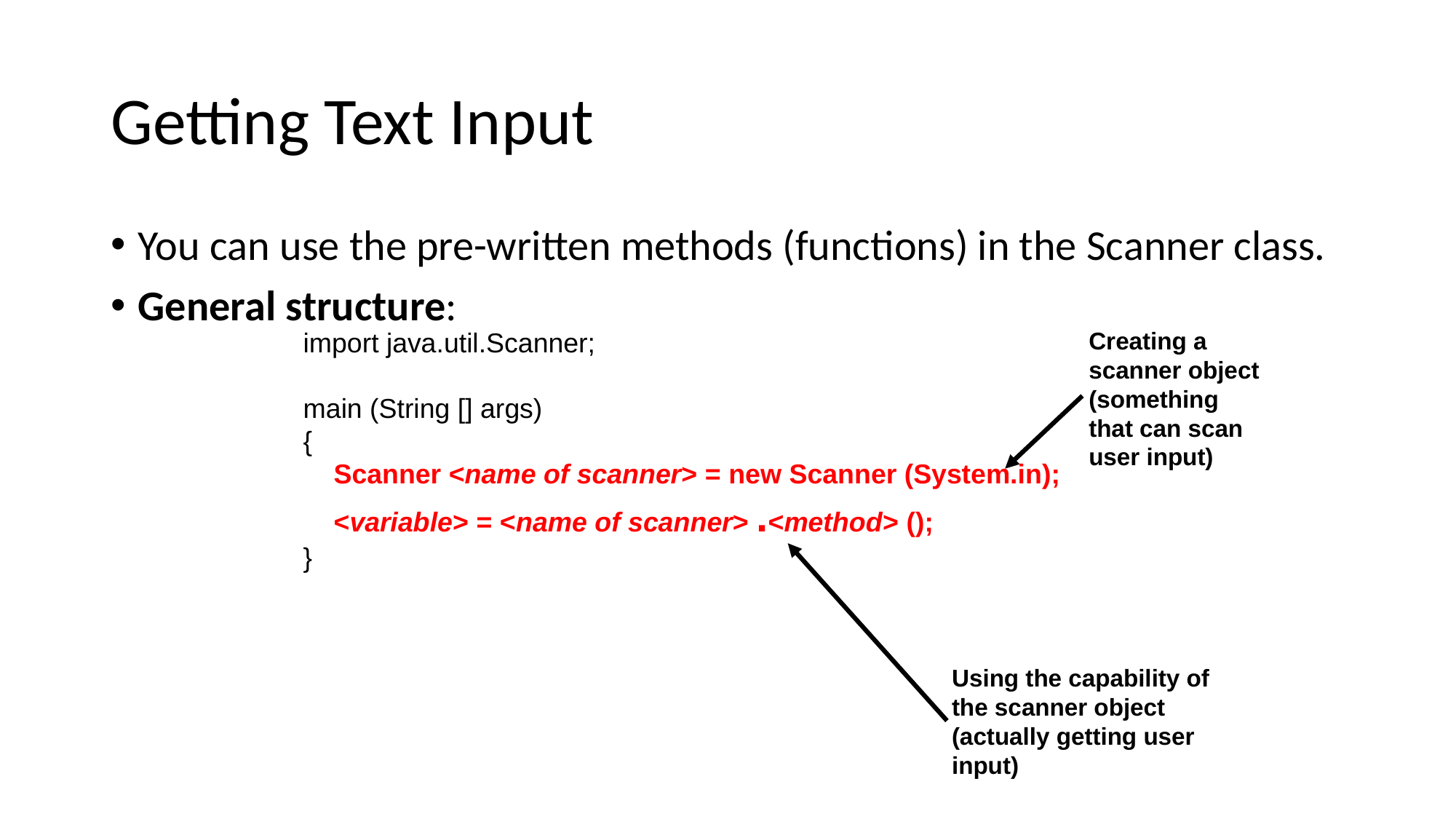

# Getting Text Input
You can use the pre-written methods (functions) in the Scanner class.
General structure:
import java.util.Scanner;

main (String [] args)
{
    Scanner <name of scanner> = new Scanner (System.in);
    <variable> = <name of scanner> .<method> ();
}
Creating a scanner object (something that can scan user input)
Using the capability of the scanner object (actually getting user input)